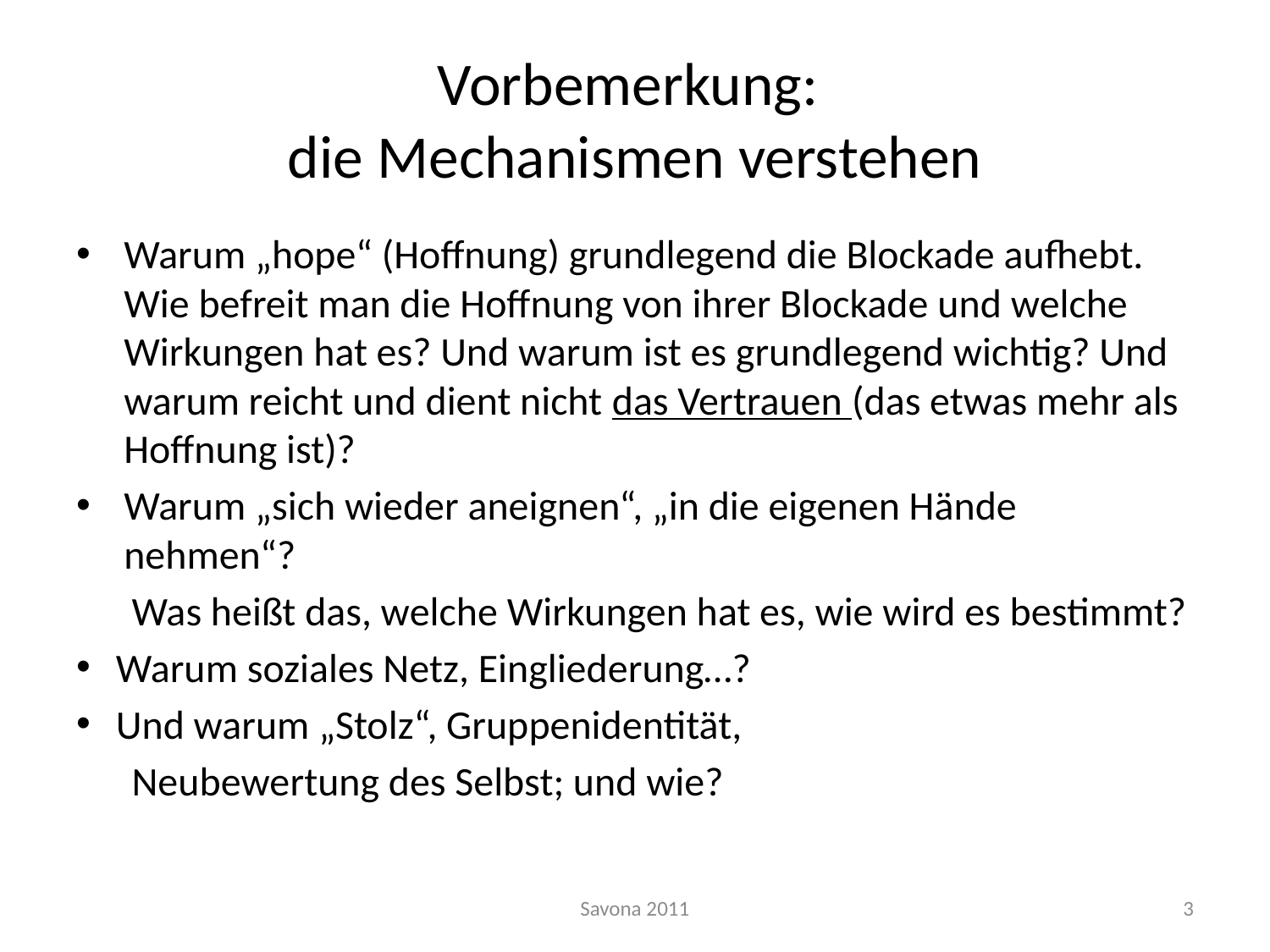

# Vorbemerkung: die Mechanismen verstehen
Warum „hope“ (Hoffnung) grundlegend die Blockade aufhebt. Wie befreit man die Hoffnung von ihrer Blockade und welche Wirkungen hat es? Und warum ist es grundlegend wichtig? Und warum reicht und dient nicht das Vertrauen (das etwas mehr als Hoffnung ist)?
Warum „sich wieder aneignen“, „in die eigenen Hände nehmen“?
Was heißt das, welche Wirkungen hat es, wie wird es bestimmt?
Warum soziales Netz, Eingliederung…?
Und warum „Stolz“, Gruppenidentität,
Neubewertung des Selbst; und wie?
Savona 2011
3